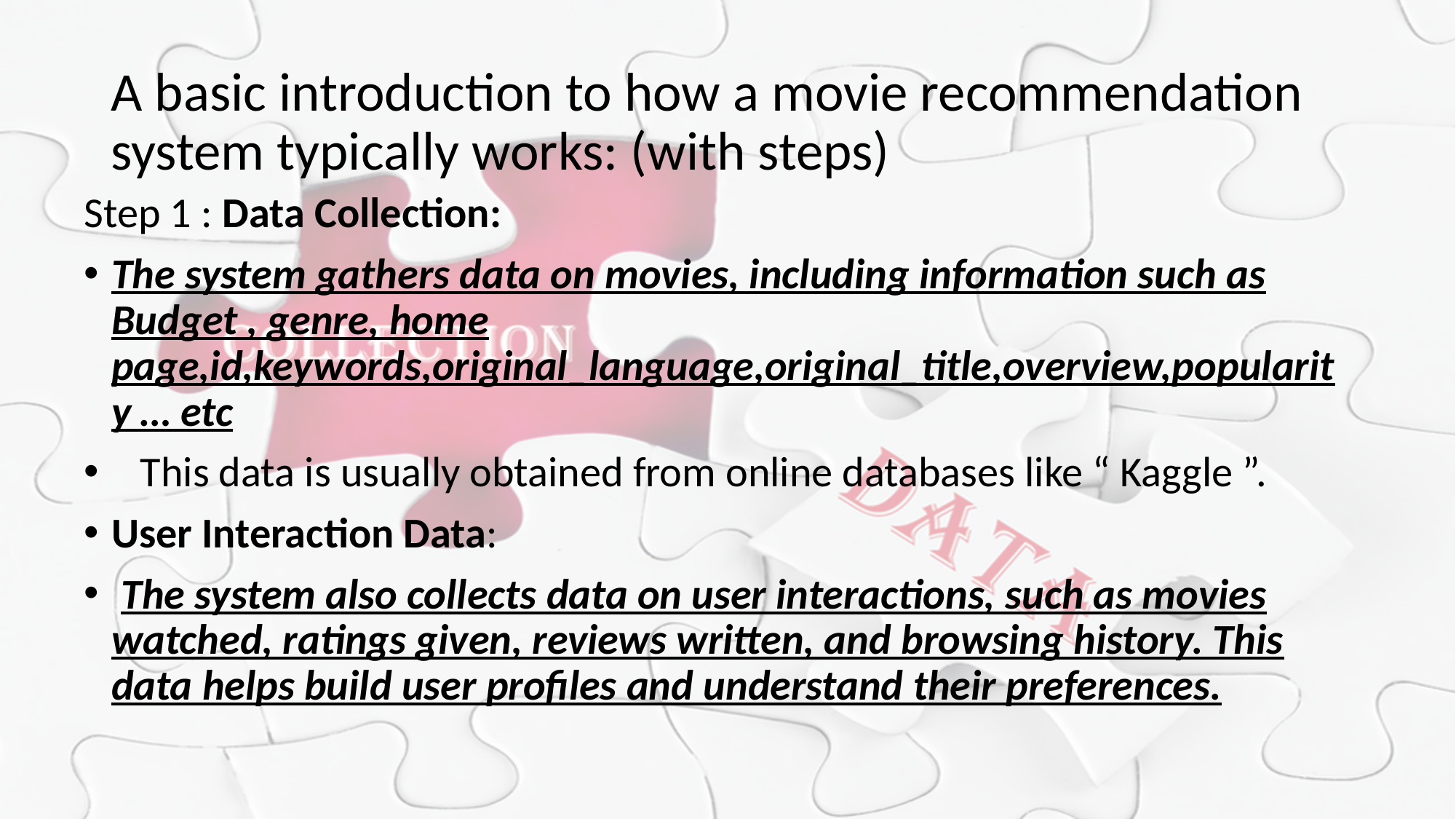

# A basic introduction to how a movie recommendation system typically works: (with steps)
Step 1 : Data Collection:
The system gathers data on movies, including information such as Budget , genre, home page,id,keywords,original_language,original_title,overview,popularity … etc
   This data is usually obtained from online databases like “ Kaggle ”.
User Interaction Data:
 The system also collects data on user interactions, such as movies watched, ratings given, reviews written, and browsing history. This data helps build user profiles and understand their preferences.